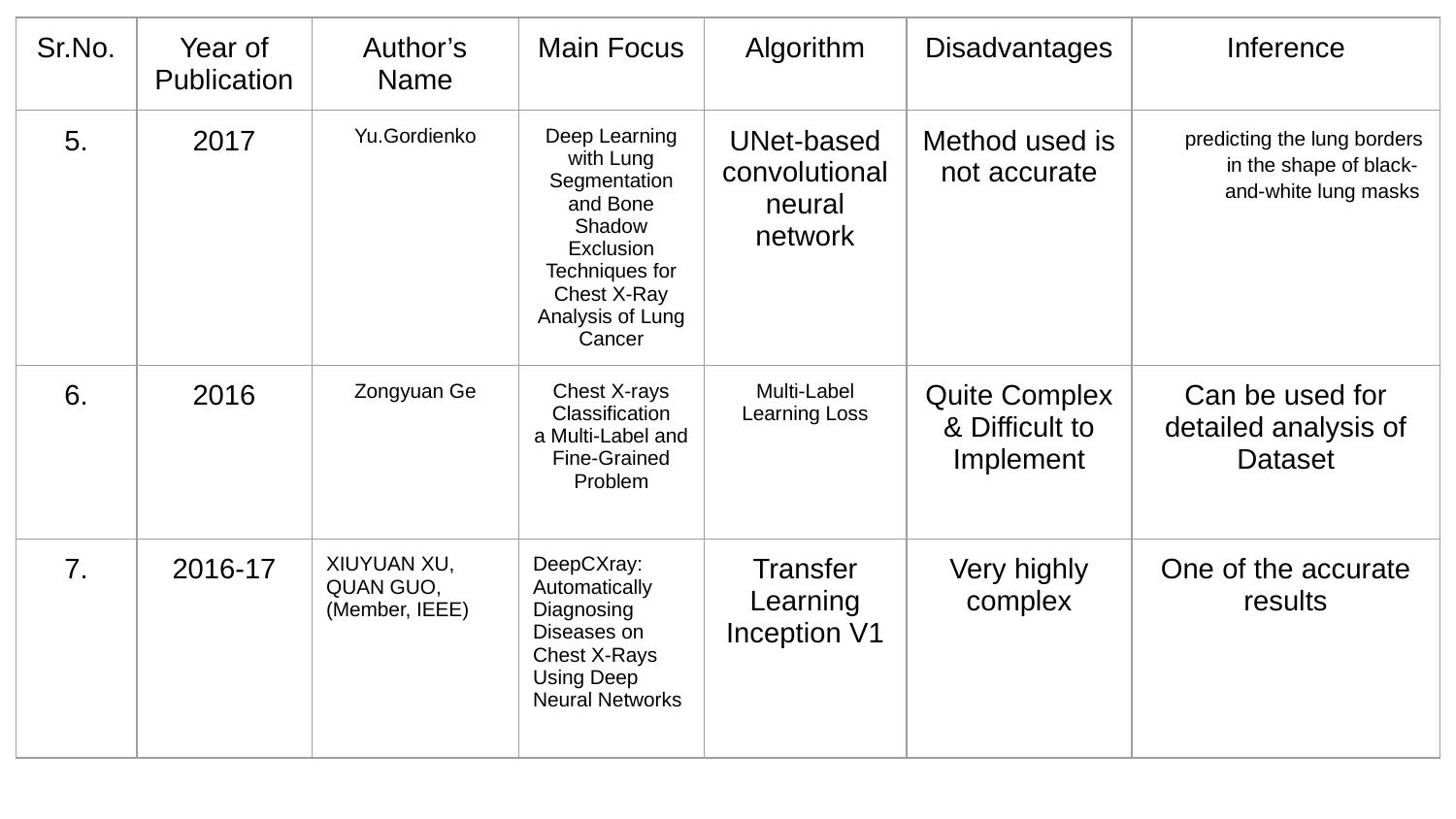

| Sr.No. | Year of Publication | Author’s Name | Main Focus | Algorithm | Disadvantages | Inference |
| --- | --- | --- | --- | --- | --- | --- |
| 5. | 2017 | Yu.Gordienko | Deep Learning with Lung Segmentation and Bone Shadow Exclusion Techniques for Chest X-Ray Analysis of Lung Cancer | UNet-based convolutional neural network | Method used is not accurate | predicting the lung borders in the shape of black-and-white lung masks |
| 6. | 2016 | Zongyuan Ge | Chest X-rays Classification a Multi-Label and Fine-Grained Problem | Multi-Label Learning Loss | Quite Complex & Difficult to Implement | Can be used for detailed analysis of Dataset |
| 7. | 2016-17 | XIUYUAN XU, QUAN GUO, (Member, IEEE) | DeepCXray: Automatically Diagnosing Diseases on Chest X-Rays Using Deep Neural Networks | Transfer Learning Inception V1 | Very highly complex | One of the accurate results |